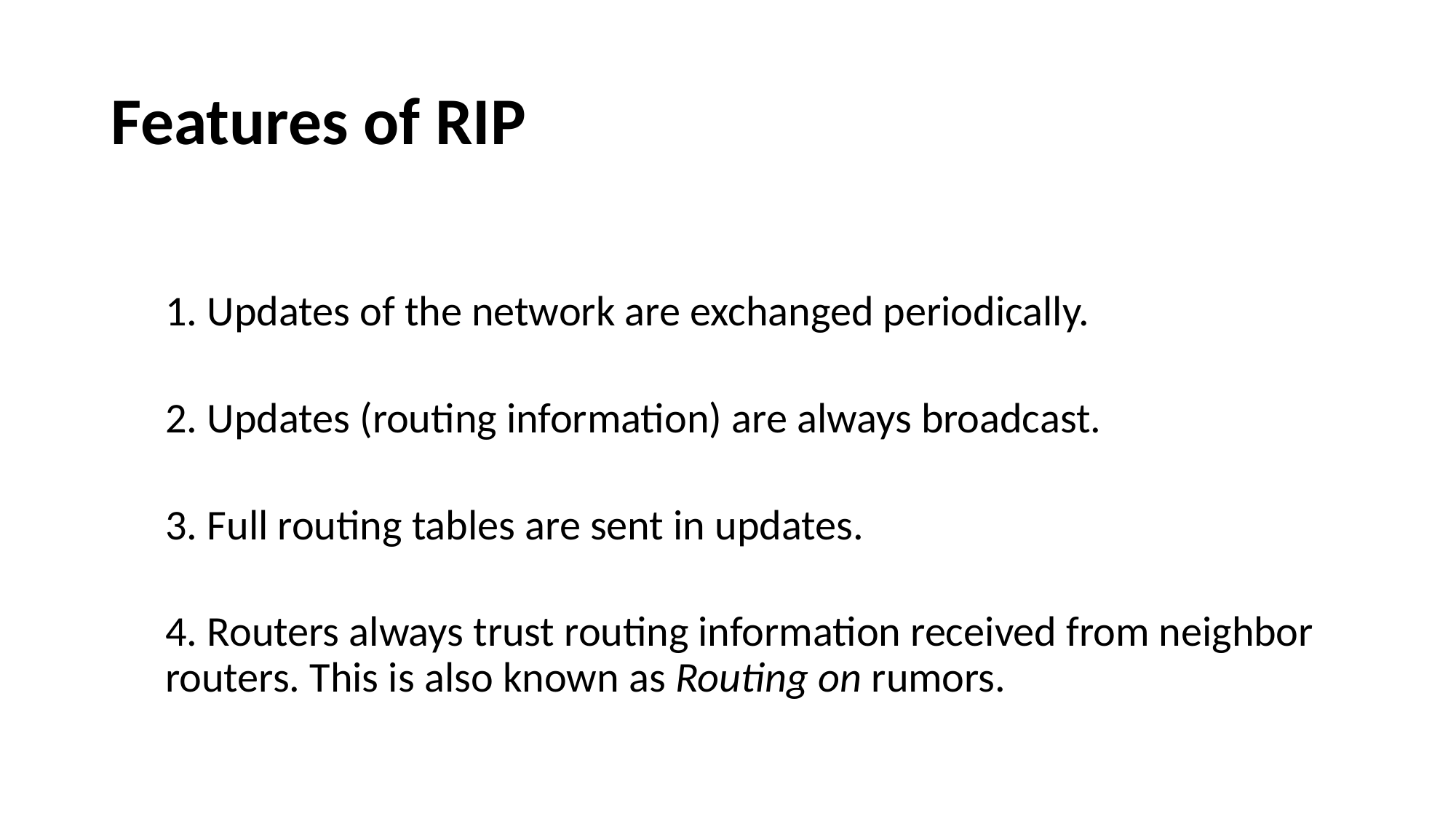

# Features of RIP

1. Updates of the network are exchanged periodically.
2. Updates (routing information) are always broadcast.
3. Full routing tables are sent in updates.
4. Routers always trust routing information received from neighbor routers. This is also known as Routing on rumors.